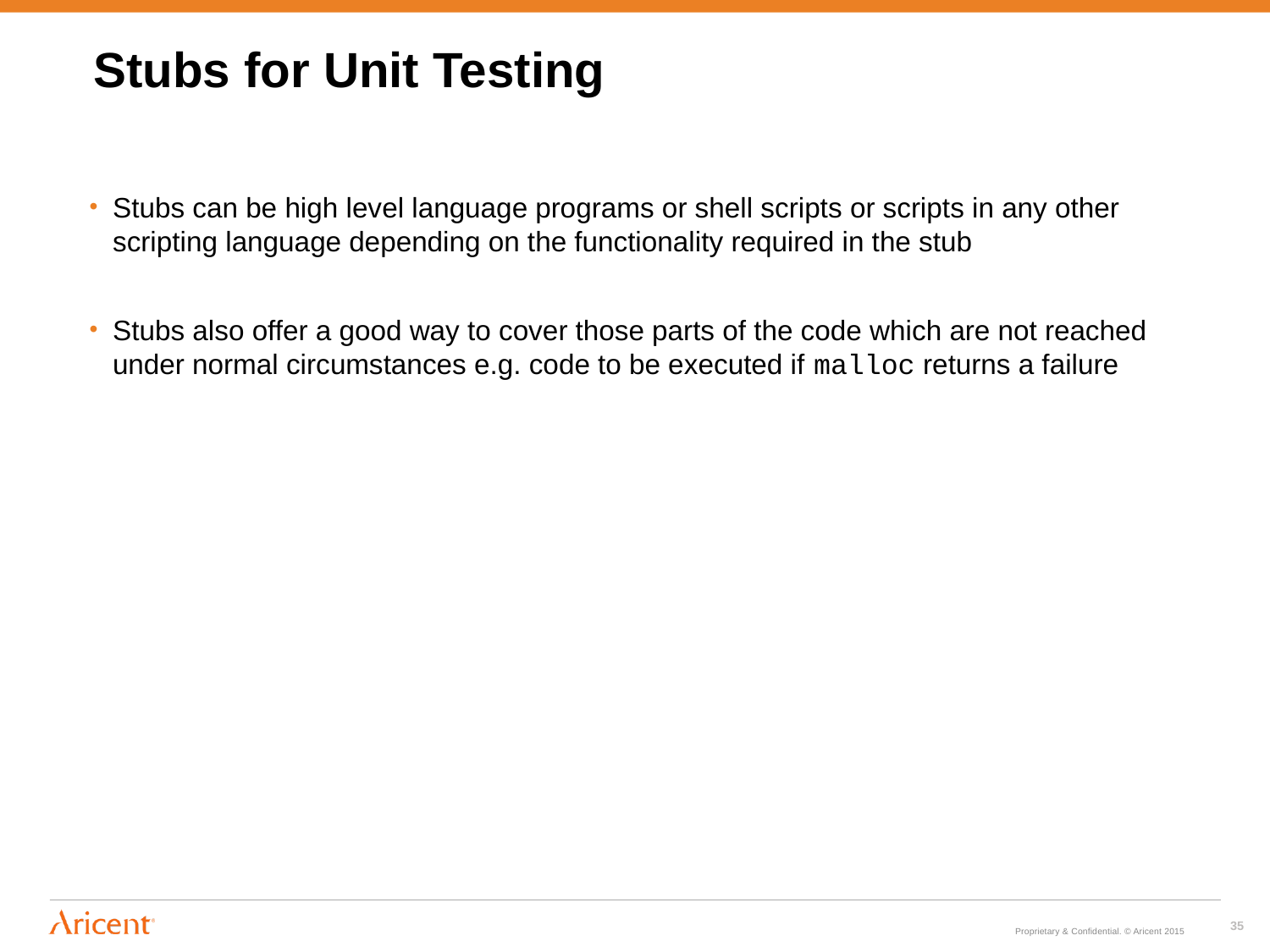

# Stubs for Unit Testing
Stubs can be high level language programs or shell scripts or scripts in any other scripting language depending on the functionality required in the stub

Stubs also offer a good way to cover those parts of the code which are not reached under normal circumstances e.g. code to be executed if malloc returns a failure

35